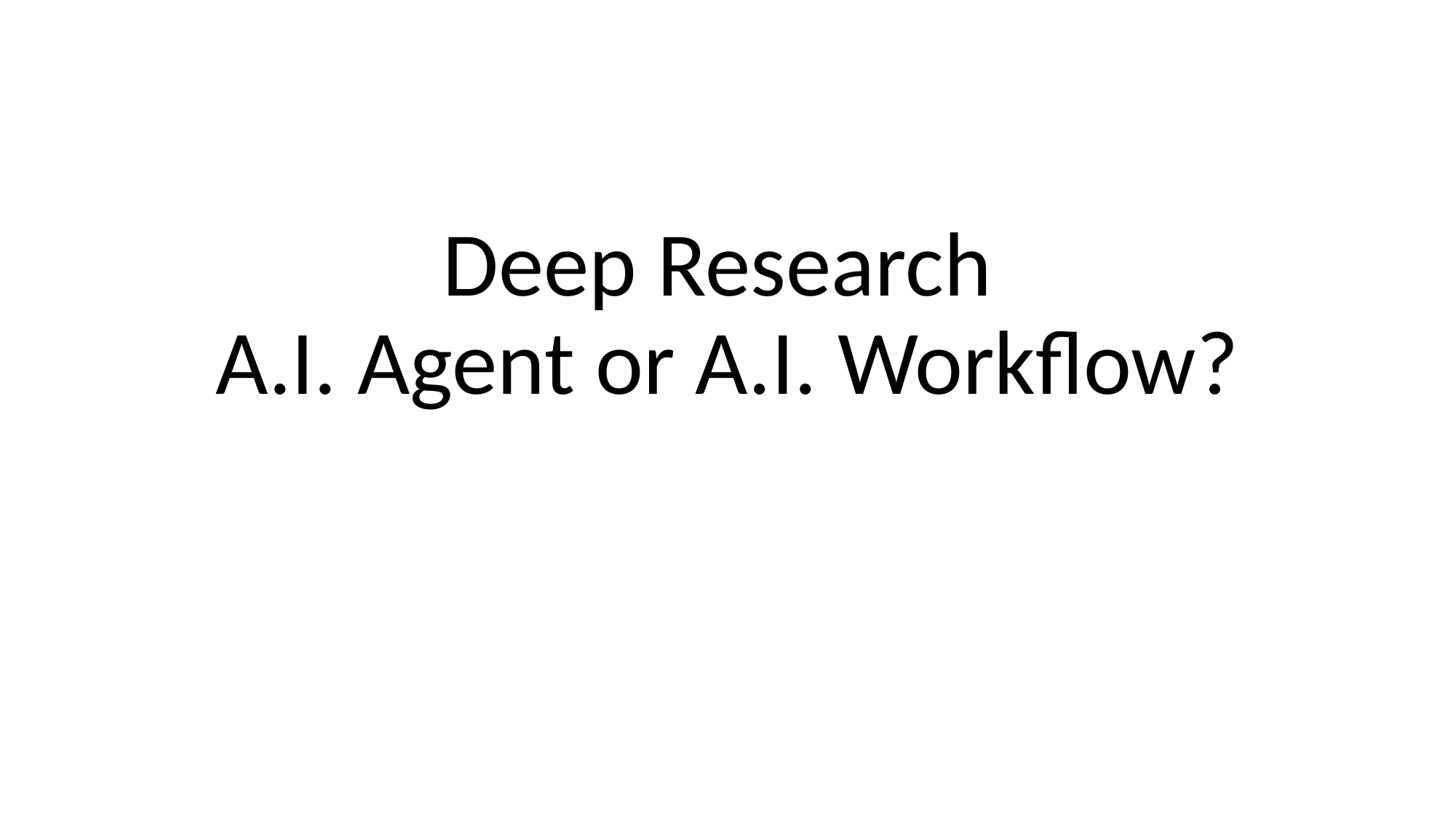

# Deep Research A.I. Agent or A.I. Workflow?